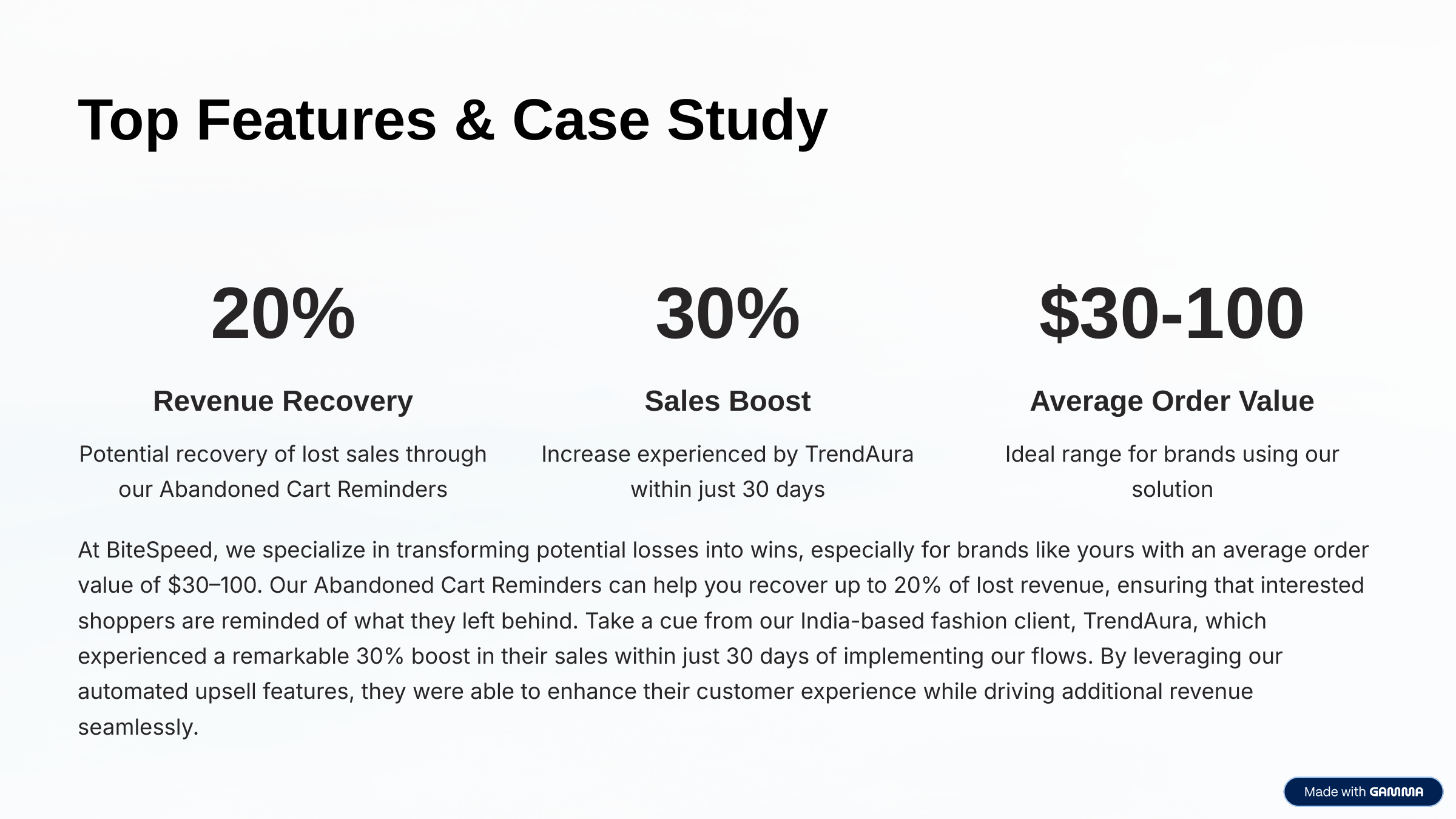

Top Features & Case Study
20%
30%
$30-100
Revenue Recovery
Sales Boost
Average Order Value
Potential recovery of lost sales through our Abandoned Cart Reminders
Increase experienced by TrendAura within just 30 days
Ideal range for brands using our solution
At BiteSpeed, we specialize in transforming potential losses into wins, especially for brands like yours with an average order value of $30–100. Our Abandoned Cart Reminders can help you recover up to 20% of lost revenue, ensuring that interested shoppers are reminded of what they left behind. Take a cue from our India-based fashion client, TrendAura, which experienced a remarkable 30% boost in their sales within just 30 days of implementing our flows. By leveraging our automated upsell features, they were able to enhance their customer experience while driving additional revenue seamlessly.